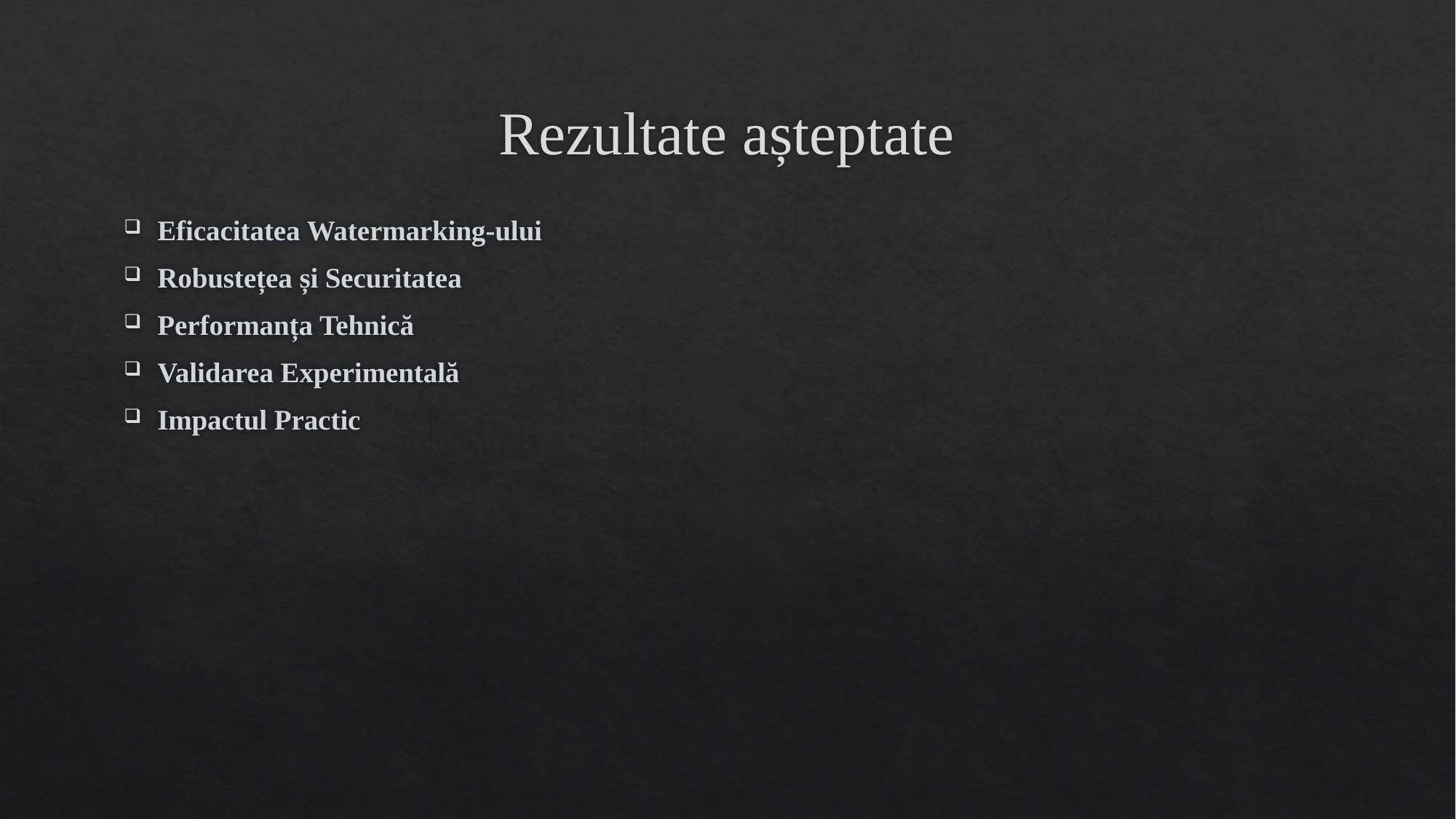

# Rezultate așteptate
Eficacitatea Watermarking-ului
Robustețea și Securitatea
Performanța Tehnică
Validarea Experimentală
Impactul Practic